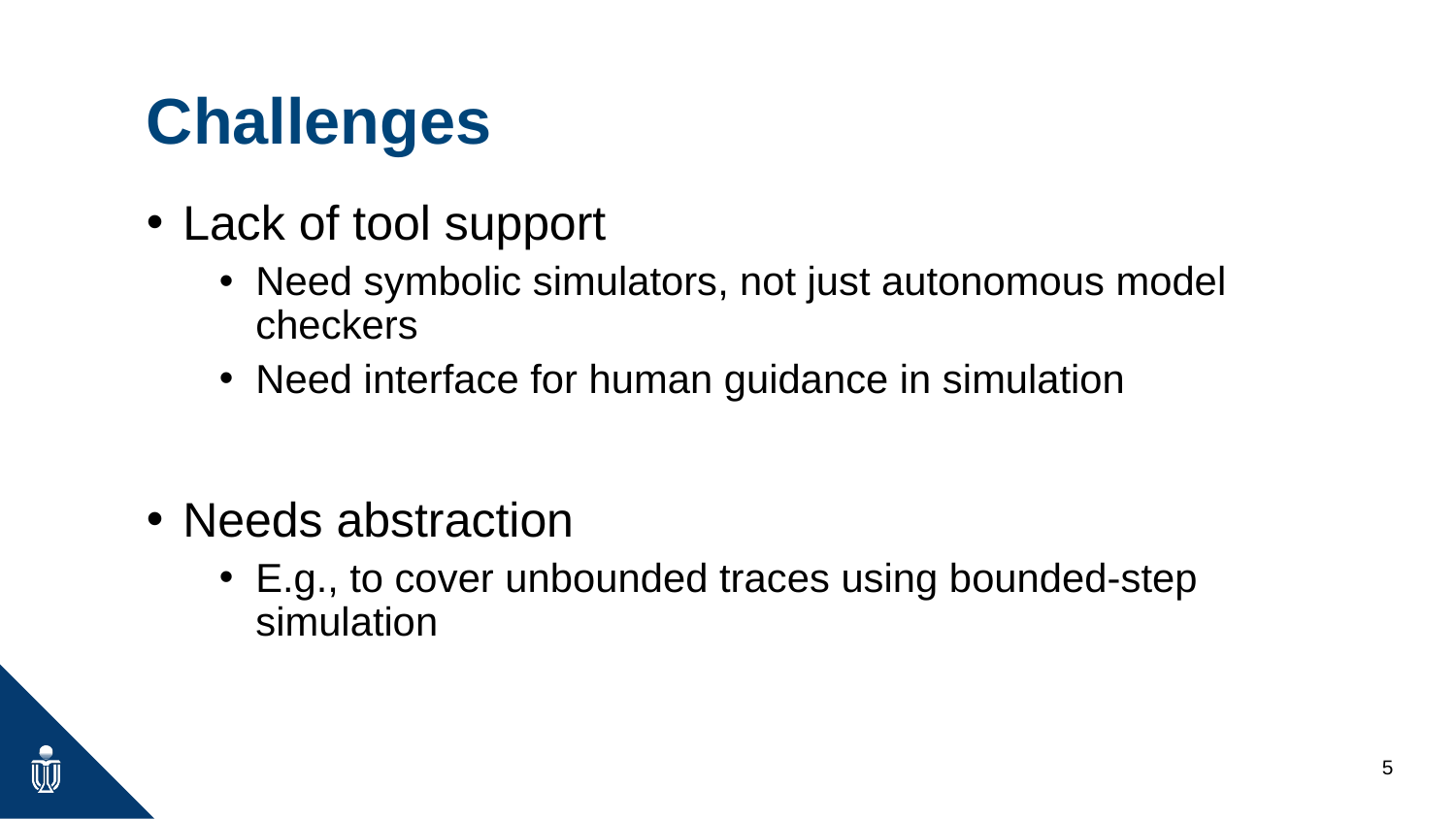

# Challenges
Lack of tool support
Need symbolic simulators, not just autonomous model checkers
Need interface for human guidance in simulation

Needs abstraction
E.g., to cover unbounded traces using bounded-step simulation
5